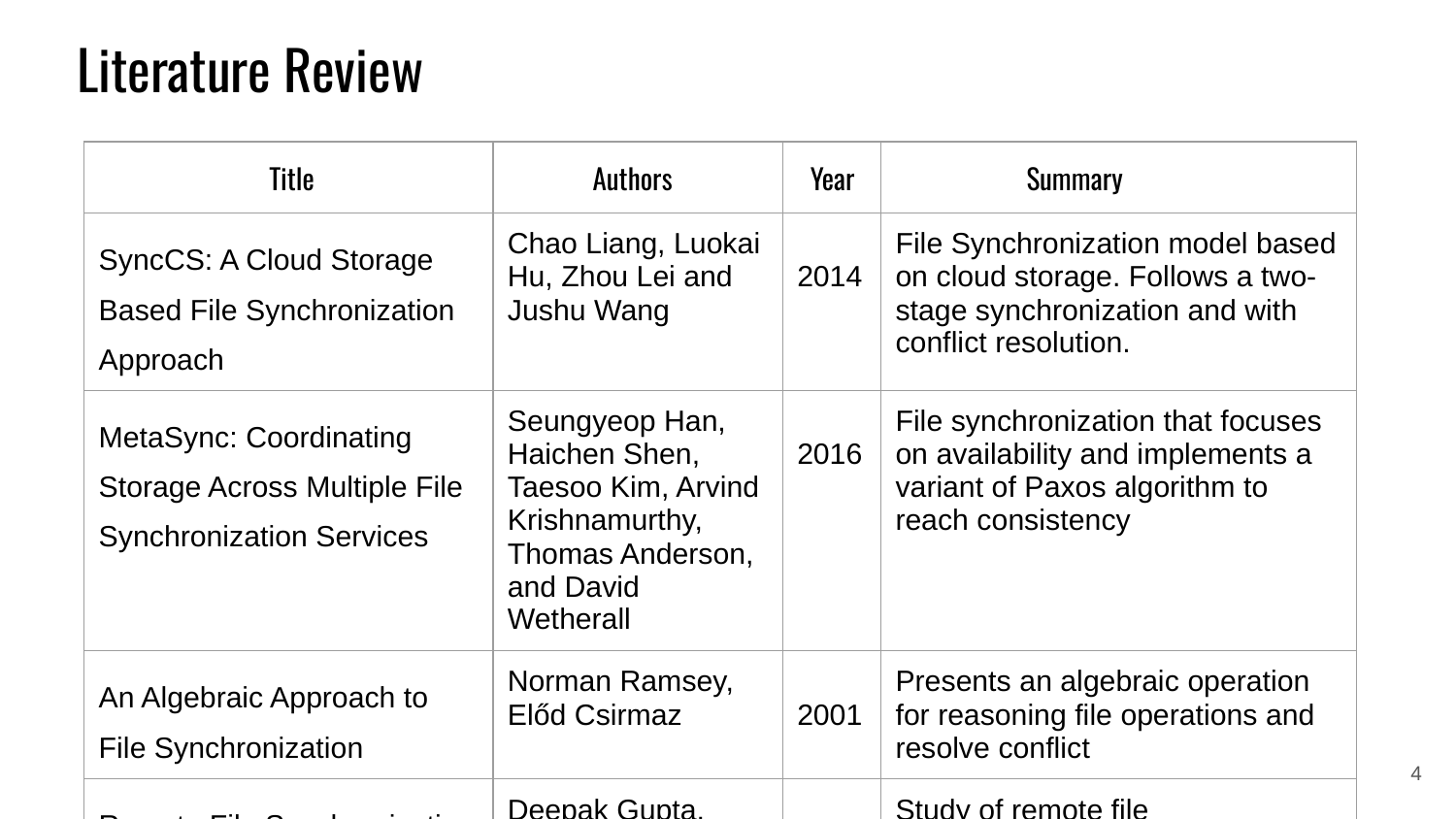

# Literature Review
| Title | Authors | Year | Summary |
| --- | --- | --- | --- |
| SyncCS: A Cloud Storage Based File Synchronization Approach | Chao Liang, Luokai Hu, Zhou Lei and Jushu Wang | 2014 | File Synchronization model based on cloud storage. Follows a two-stage synchronization and with conflict resolution. |
| MetaSync: Coordinating Storage Across Multiple File Synchronization Services | Seungyeop Han, Haichen Shen, Taesoo Kim, Arvind Krishnamurthy, Thomas Anderson, and David Wetherall | 2016 | File synchronization that focuses on availability and implements a variant of Paxos algorithm to reach consistency |
| An Algebraic Approach to File Synchronization | Norman Ramsey, Előd Csirmaz | 2001 | Presents an algebraic operation for reasoning file operations and resolve conflict |
| Remote File Synchronization Single-Round Algorithms | Deepak Gupta, Kalpana Sagar | 2010 | Study of remote file synchronization protocols and comparison of performance of all these protocols on different data sets. |
4